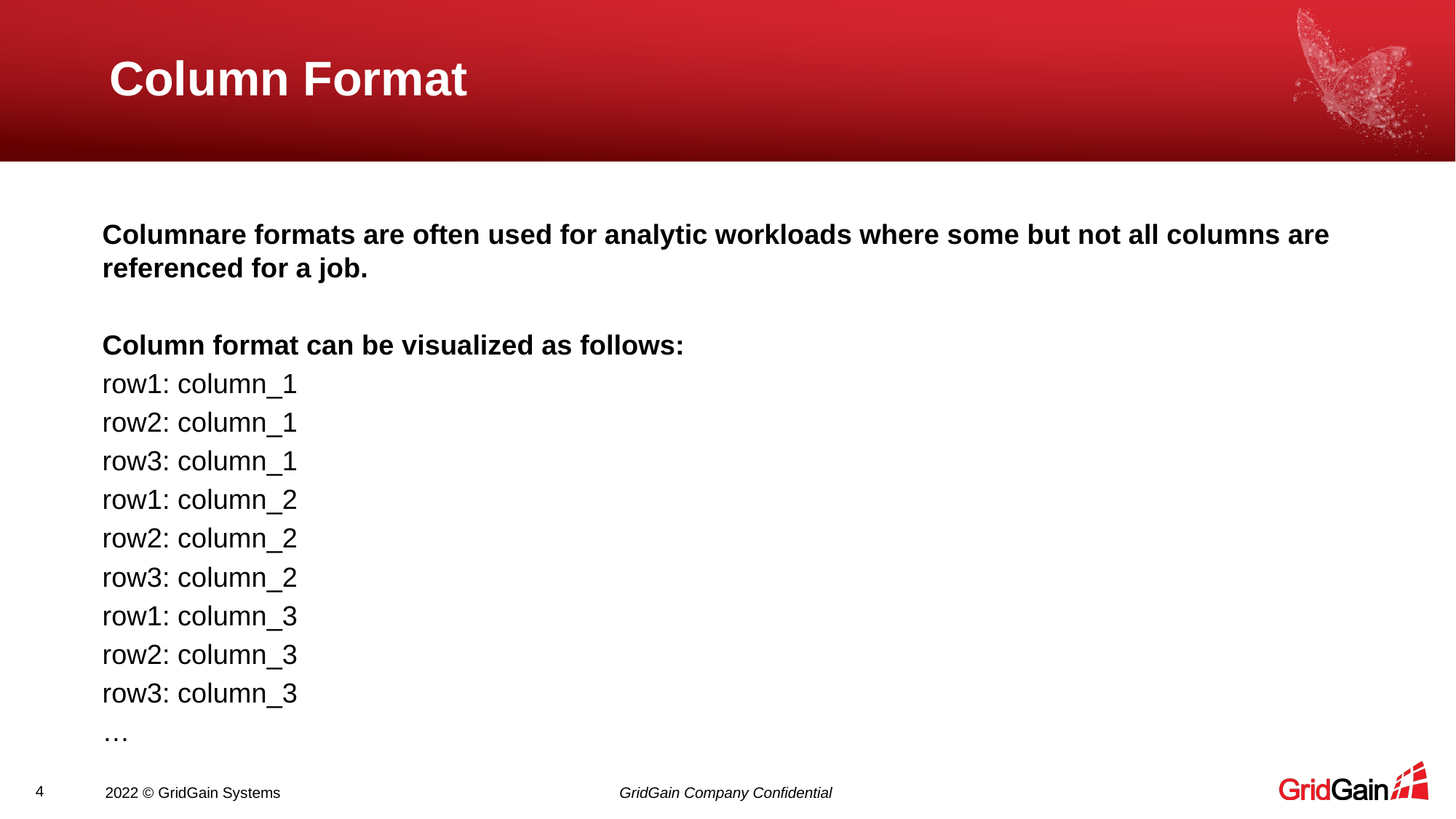

# Column Format
Columnare formats are often used for analytic workloads where some but not all columns are referenced for a job.

Column format can be visualized as follows:
row1: column_1
row2: column_1
row3: column_1
row1: column_2
row2: column_2
row3: column_2
row1: column_3
row2: column_3
row3: column_3
…
4